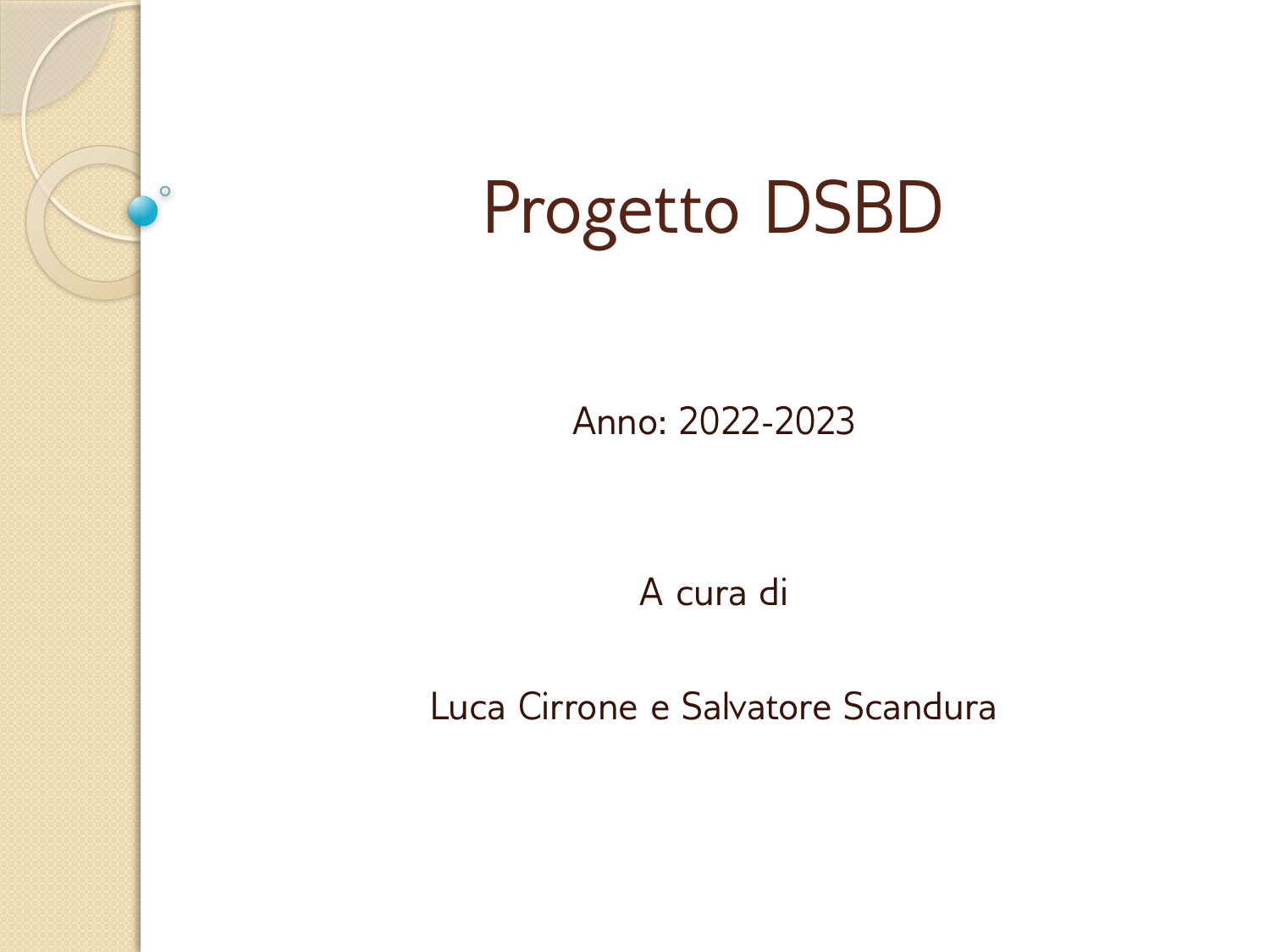

# Progetto DSBD

Anno: 2022-2023

A cura di

Luca Cirrone e Salvatore Scandura